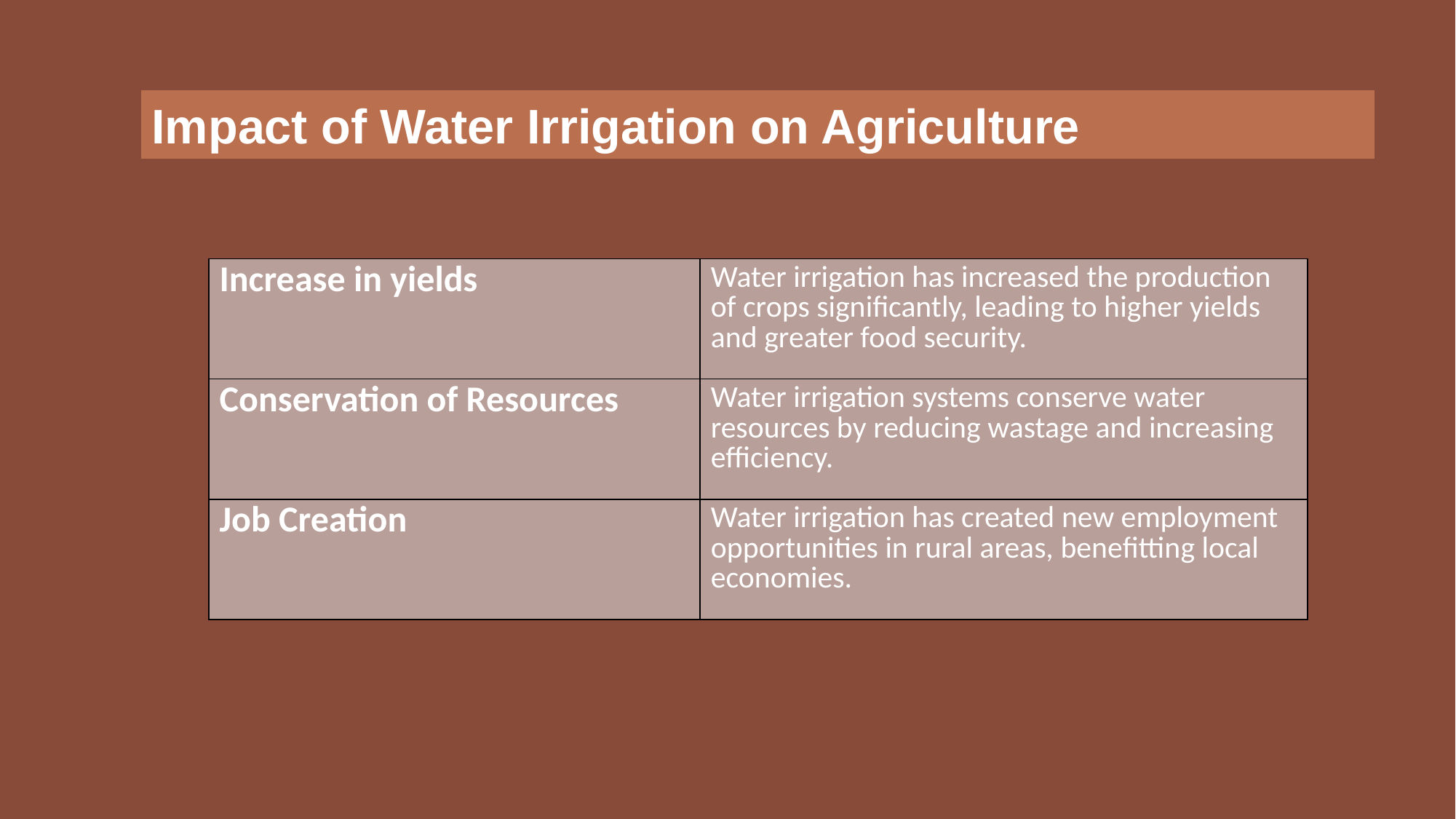

Impact of Water Irrigation on Agriculture
| Increase in yields | Water irrigation has increased the production of crops significantly, leading to higher yields and greater food security. |
| --- | --- |
| Conservation of Resources | Water irrigation systems conserve water resources by reducing wastage and increasing efficiency. |
| Job Creation | Water irrigation has created new employment opportunities in rural areas, benefitting local economies. |